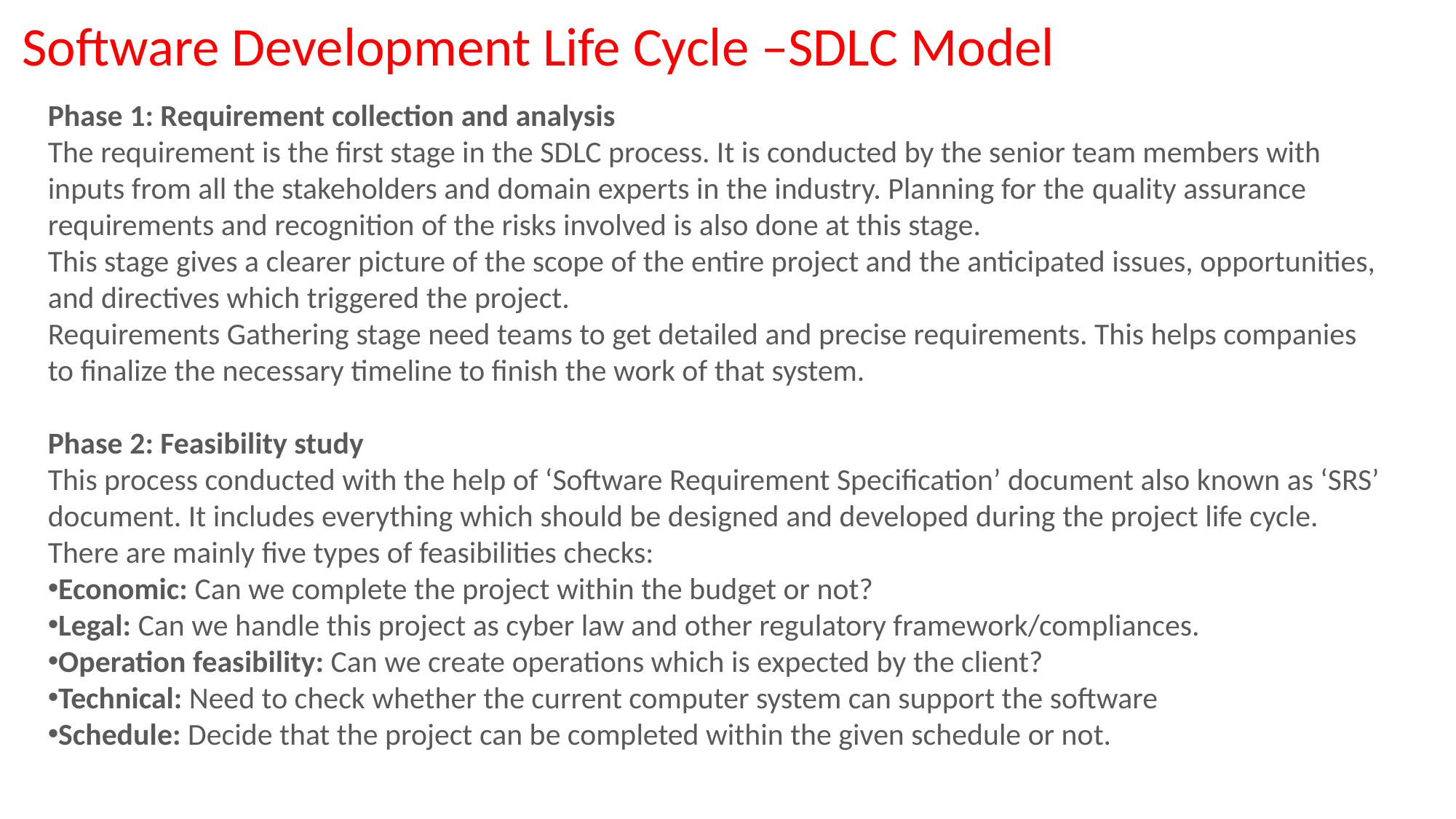

Software Development Life Cycle –SDLC Model

Phase 1: Requirement collection and analysis
The requirement is the first stage in the SDLC process. It is conducted by the senior team members with inputs from all the stakeholders and domain experts in the industry. Planning for the quality assurance requirements and recognition of the risks involved is also done at this stage.
This stage gives a clearer picture of the scope of the entire project and the anticipated issues, opportunities, and directives which triggered the project.
Requirements Gathering stage need teams to get detailed and precise requirements. This helps companies to finalize the necessary timeline to finish the work of that system.

Phase 2: Feasibility study
This process conducted with the help of ‘Software Requirement Specification’ document also known as ‘SRS’ document. It includes everything which should be designed and developed during the project life cycle.
There are mainly five types of feasibilities checks:
Economic: Can we complete the project within the budget or not?
Legal: Can we handle this project as cyber law and other regulatory framework/compliances.
Operation feasibility: Can we create operations which is expected by the client?
Technical: Need to check whether the current computer system can support the software
Schedule: Decide that the project can be completed within the given schedule or not.
#